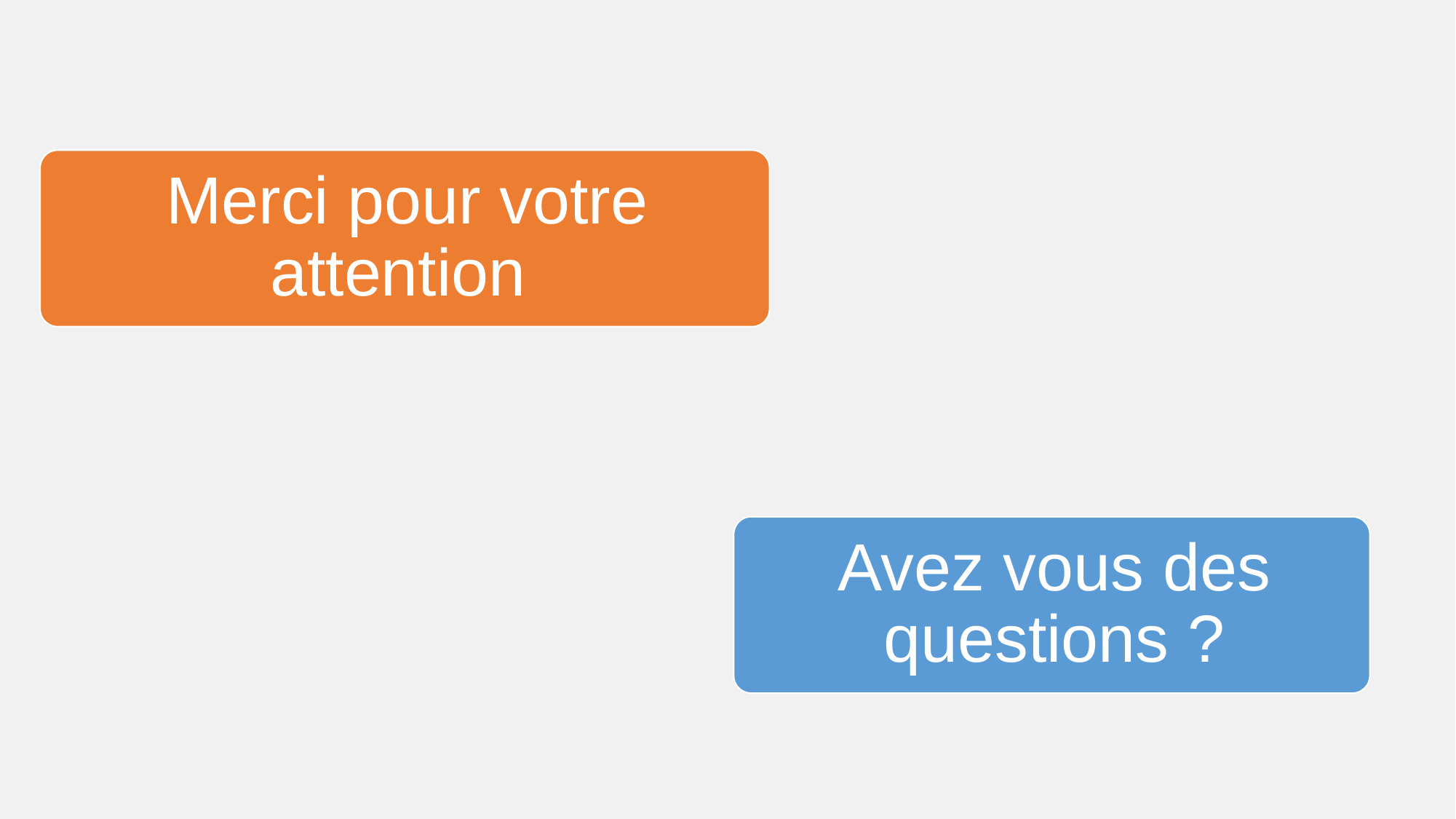

Merci pour votre attention
Avez vous des questions ?